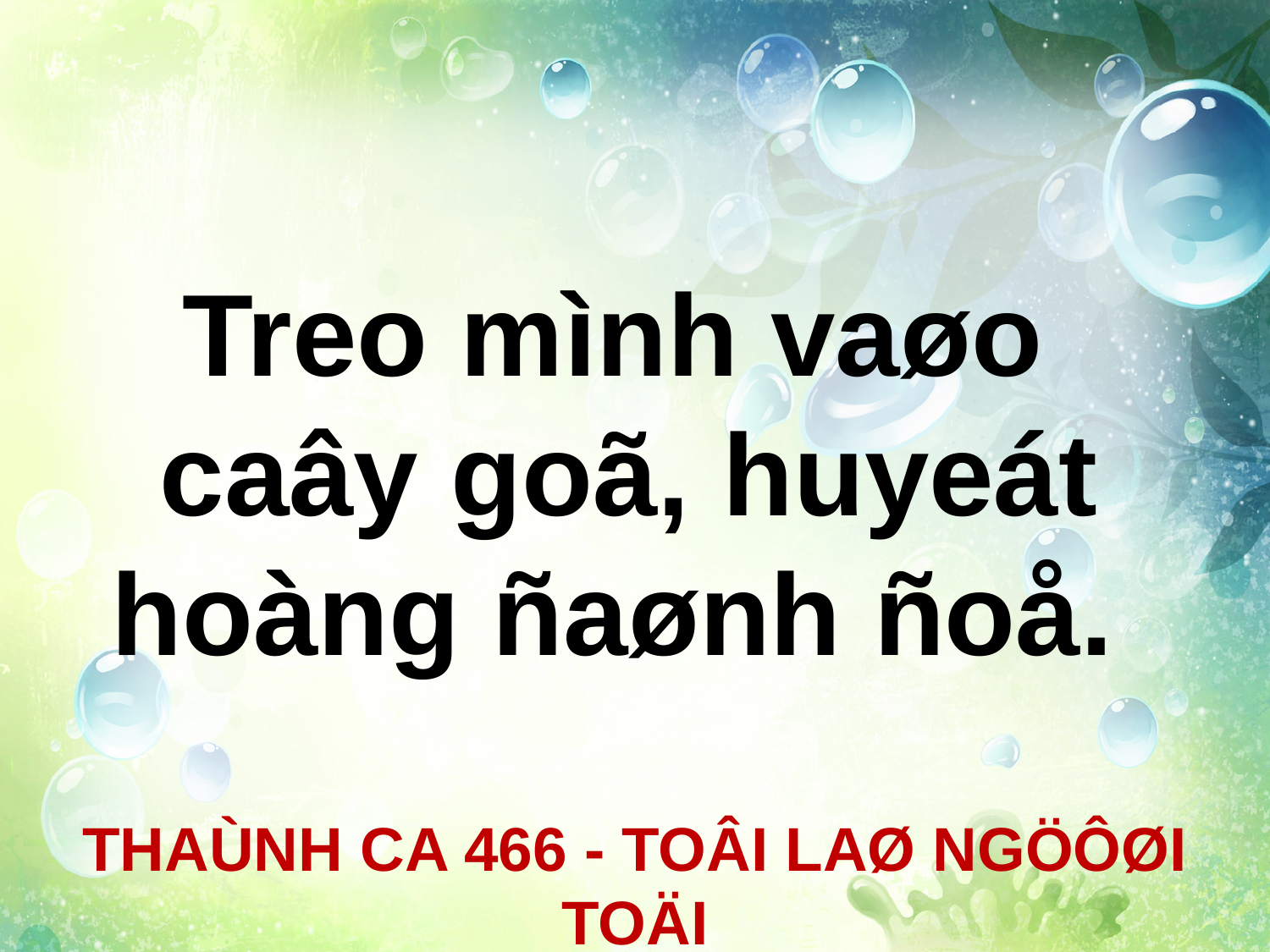

Treo mình vaøo
caây goã, huyeát hoàng ñaønh ñoå.
THAÙNH CA 466 - TOÂI LAØ NGÖÔØI TOÄI